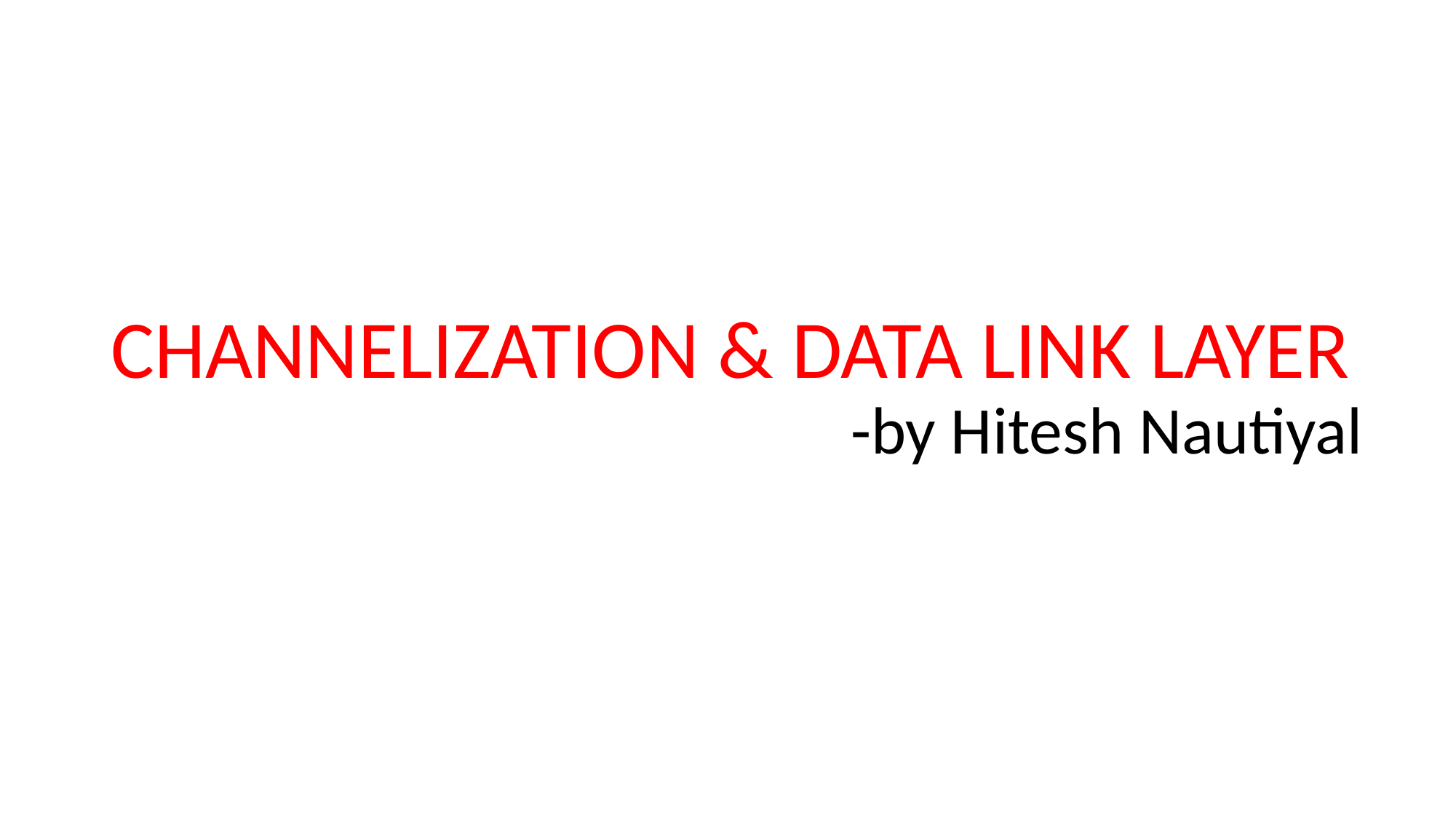

# CHANNELIZATION & DATA LINK LAYER -by Hitesh Nautiyal